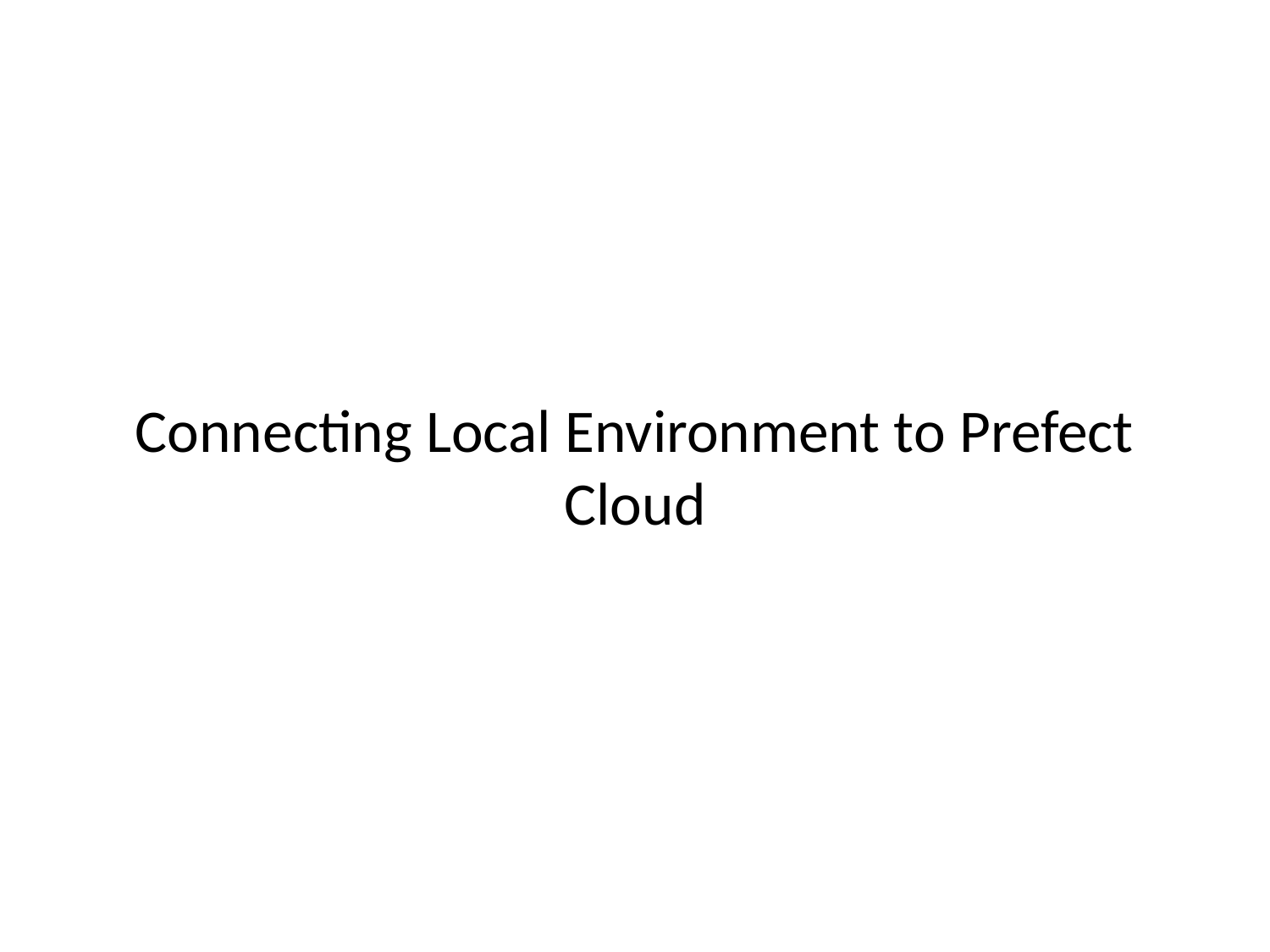

# Connecting Local Environment to Prefect Cloud